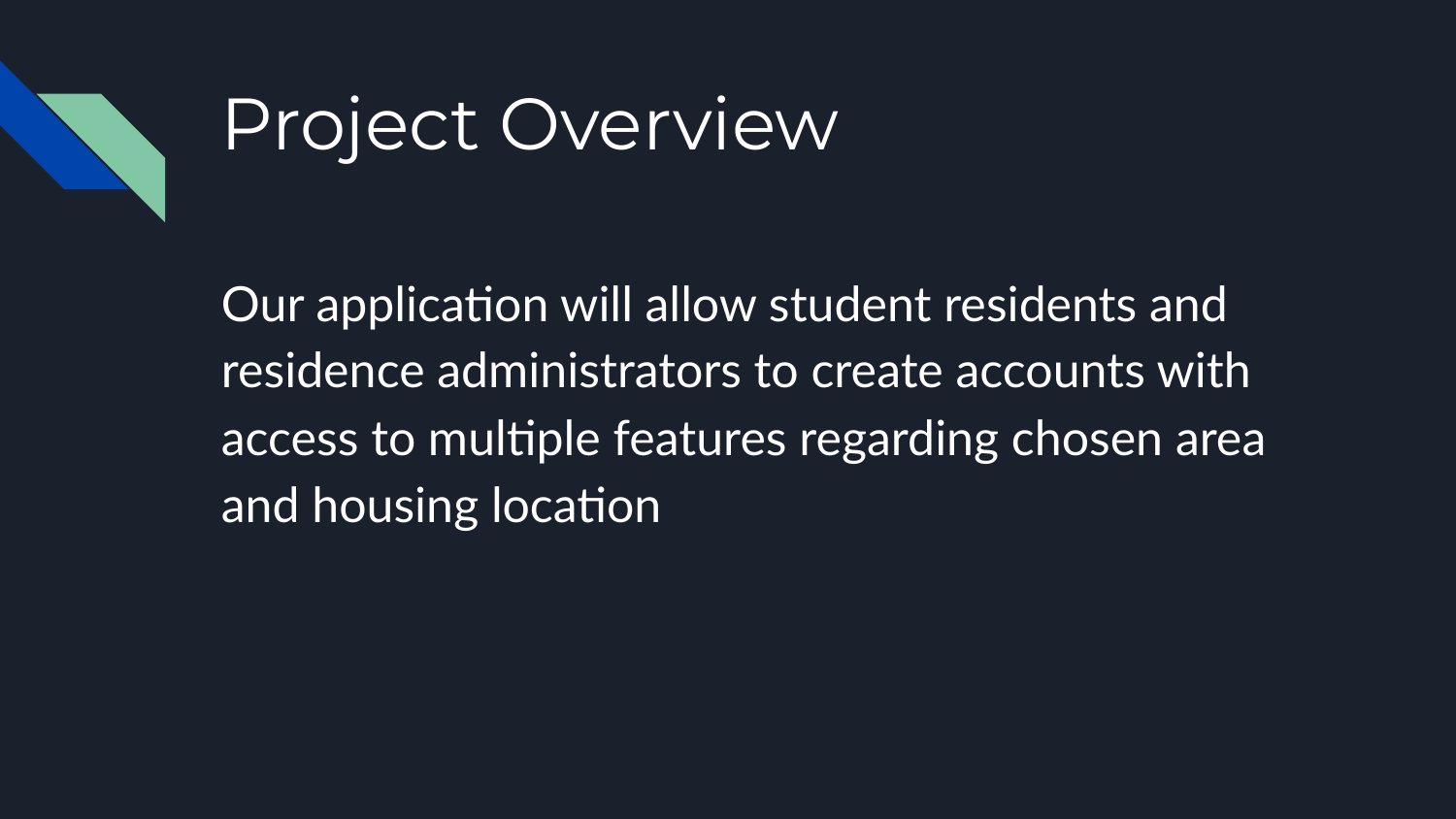

# Project Overview
Our application will allow student residents and residence administrators to create accounts with access to multiple features regarding chosen area and housing location